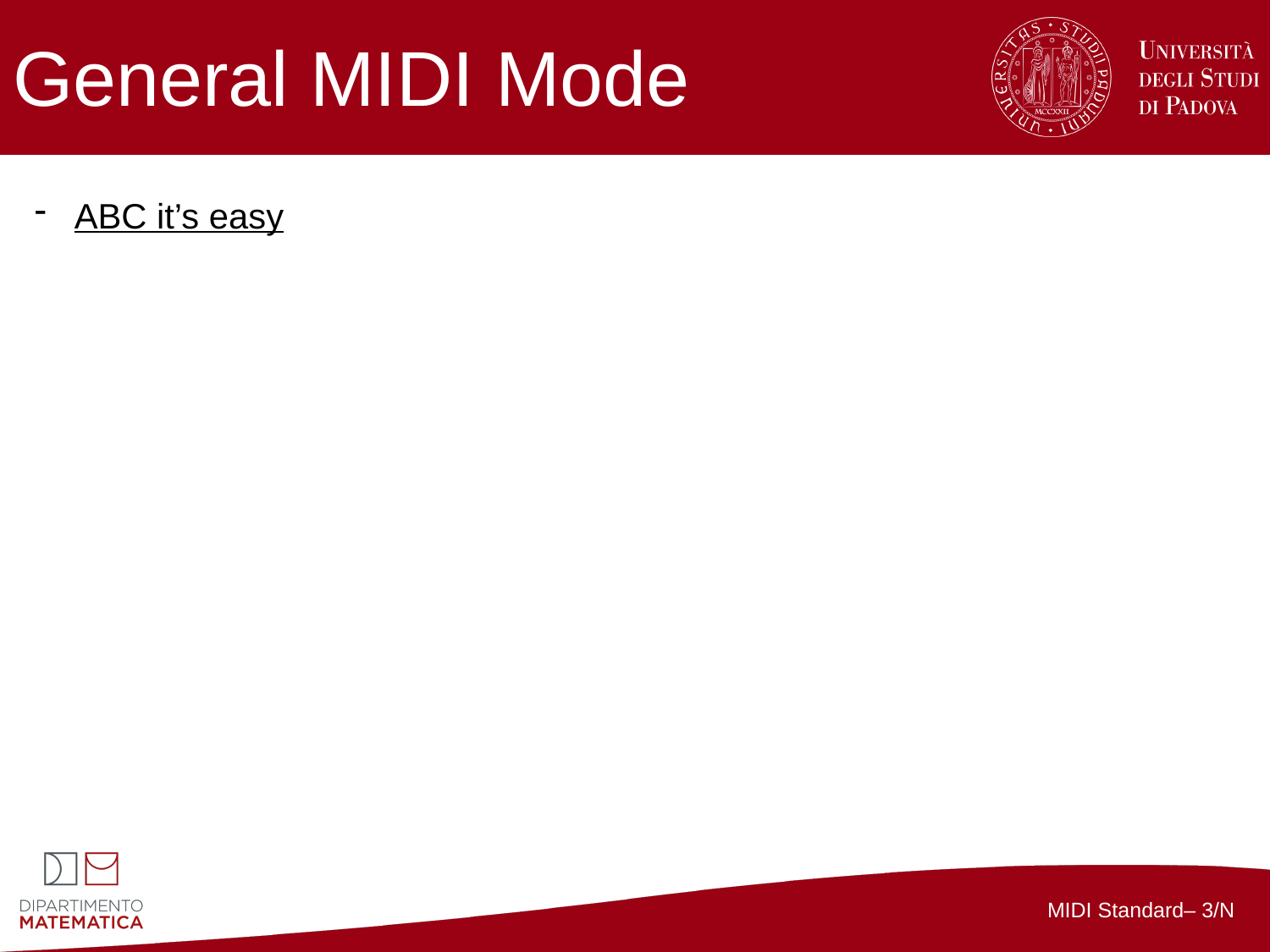

# General MIDI Mode
ABC it’s easy
MIDI Standard– 3/N